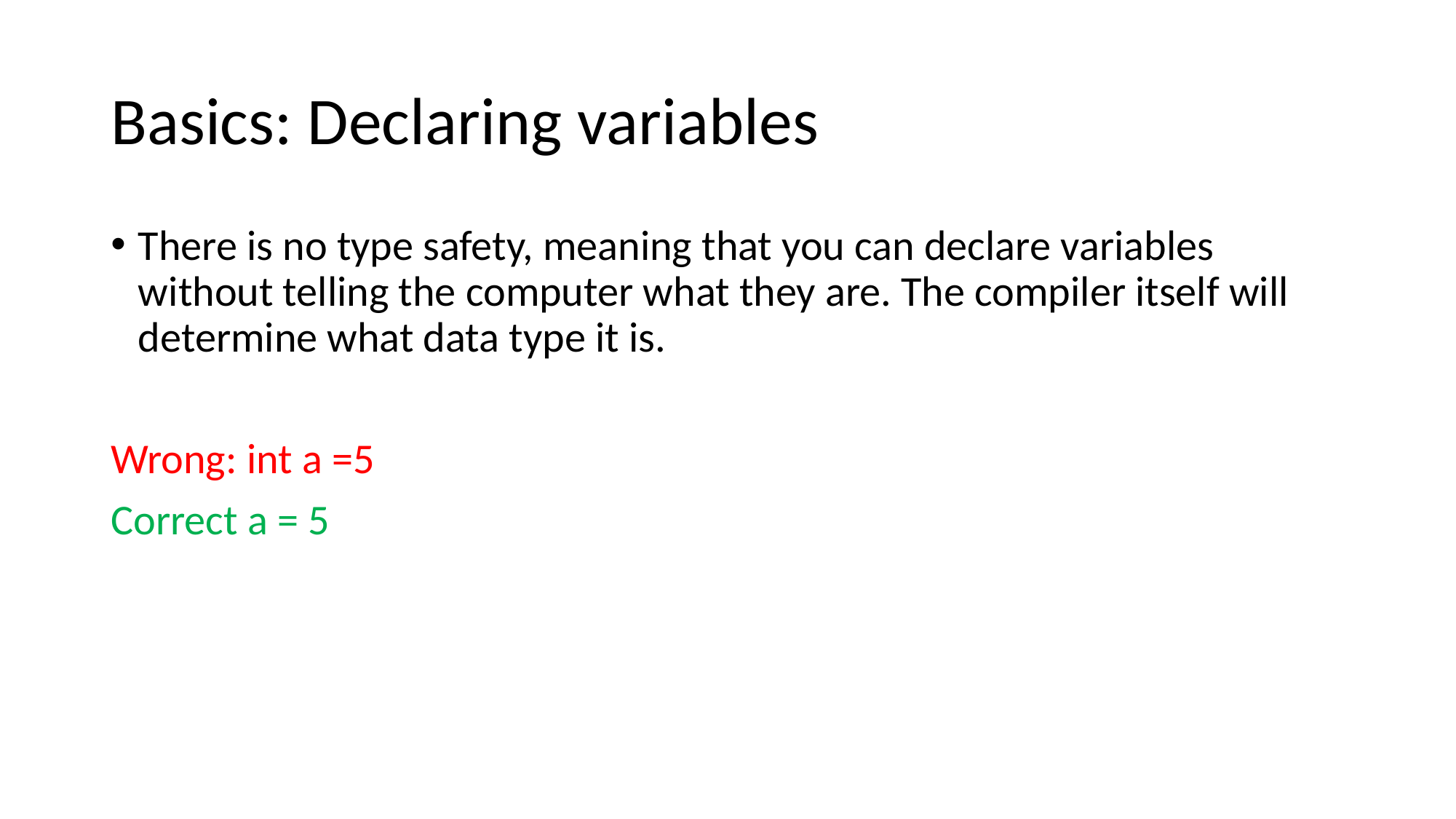

# Basics: Declaring variables
There is no type safety, meaning that you can declare variables without telling the computer what they are. The compiler itself will determine what data type it is.

Wrong: int a =5
Correct a = 5